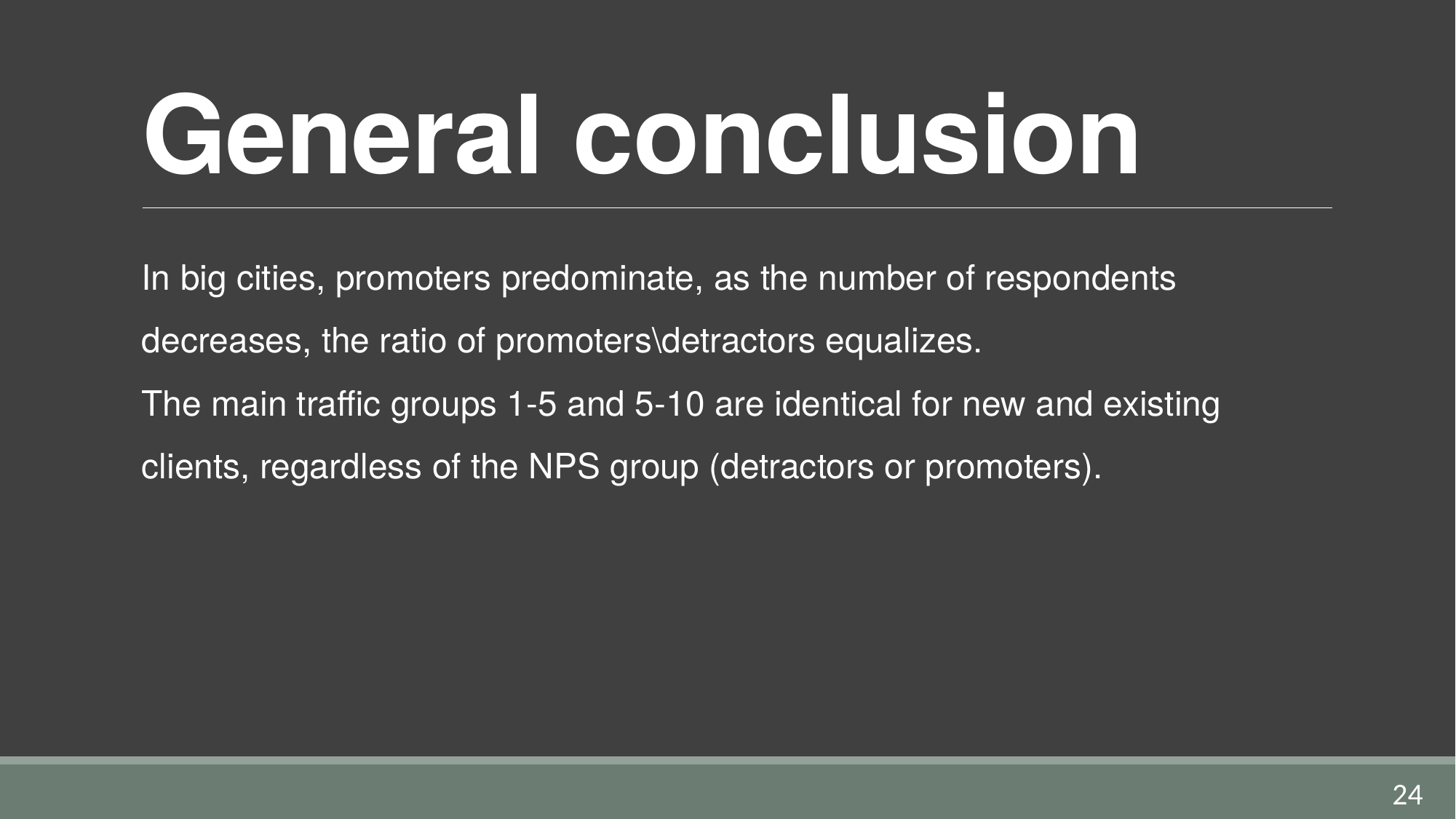

# General conclusion
In big cities, promoters predominate, as the number of respondents decreases, the ratio of promoters\detractors equalizes.
The main traffic groups 1-5 and 5-10 are identical for new and existing clients, regardless of the NPS group (detractors or promoters).
24